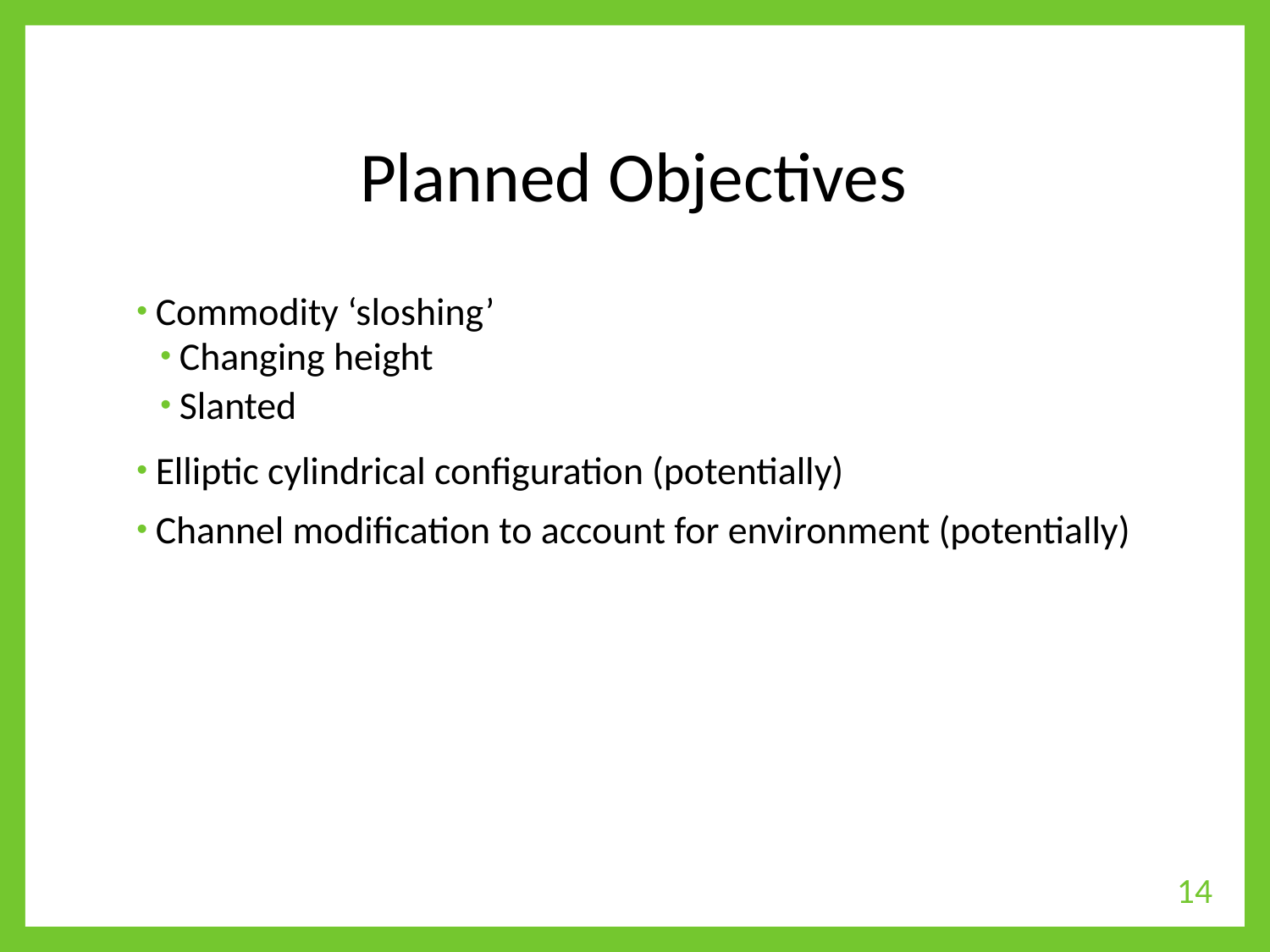

# Planned Objectives
Commodity ‘sloshing’
Changing height
Slanted
Elliptic cylindrical configuration (potentially)
Channel modification to account for environment (potentially)
14